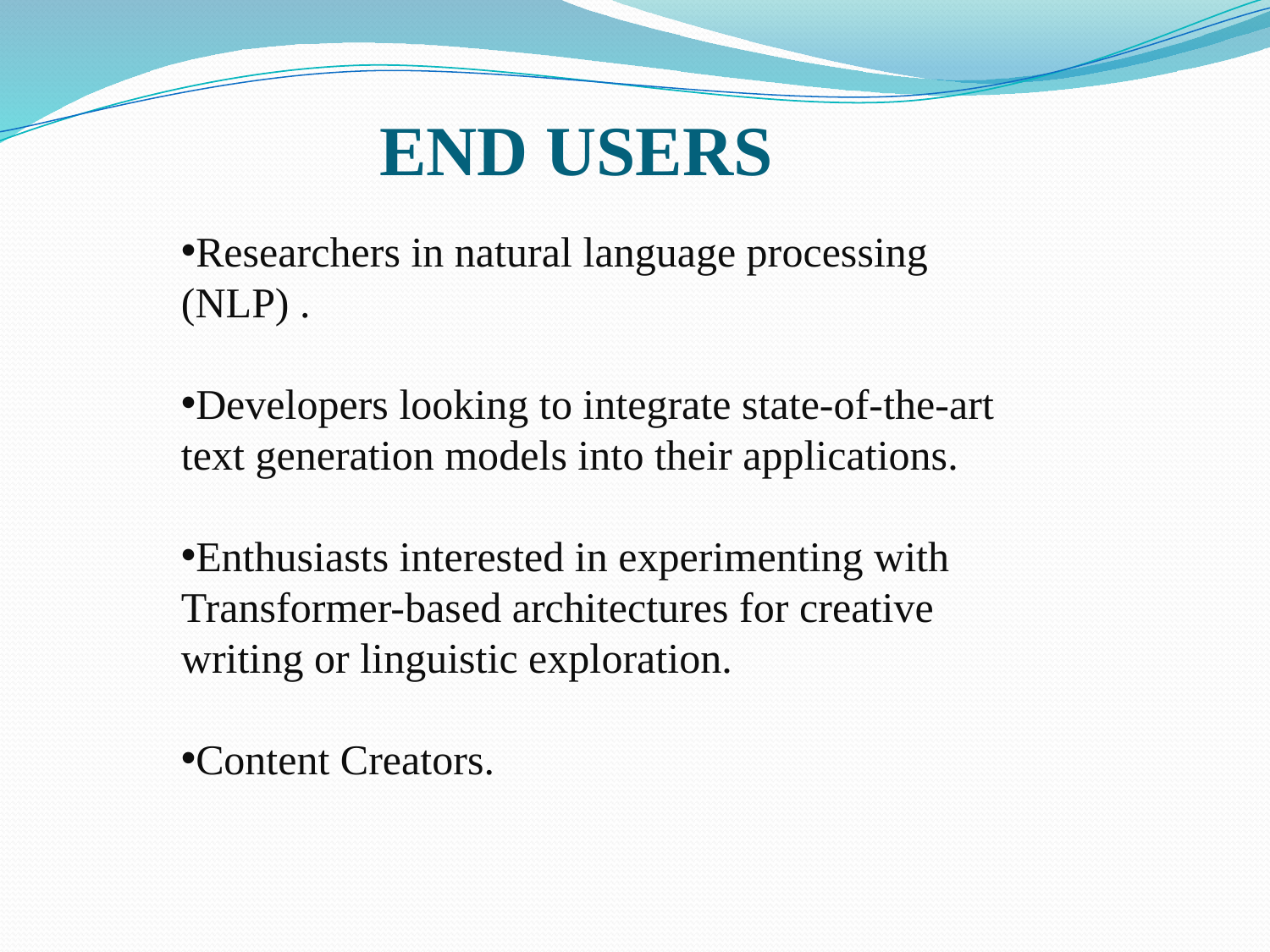

END USERS
Researchers in natural language processing (NLP) .

Developers looking to integrate state-of-the-art text generation models into their applications.

Enthusiasts interested in experimenting with Transformer-based architectures for creative writing or linguistic exploration.

Content Creators.